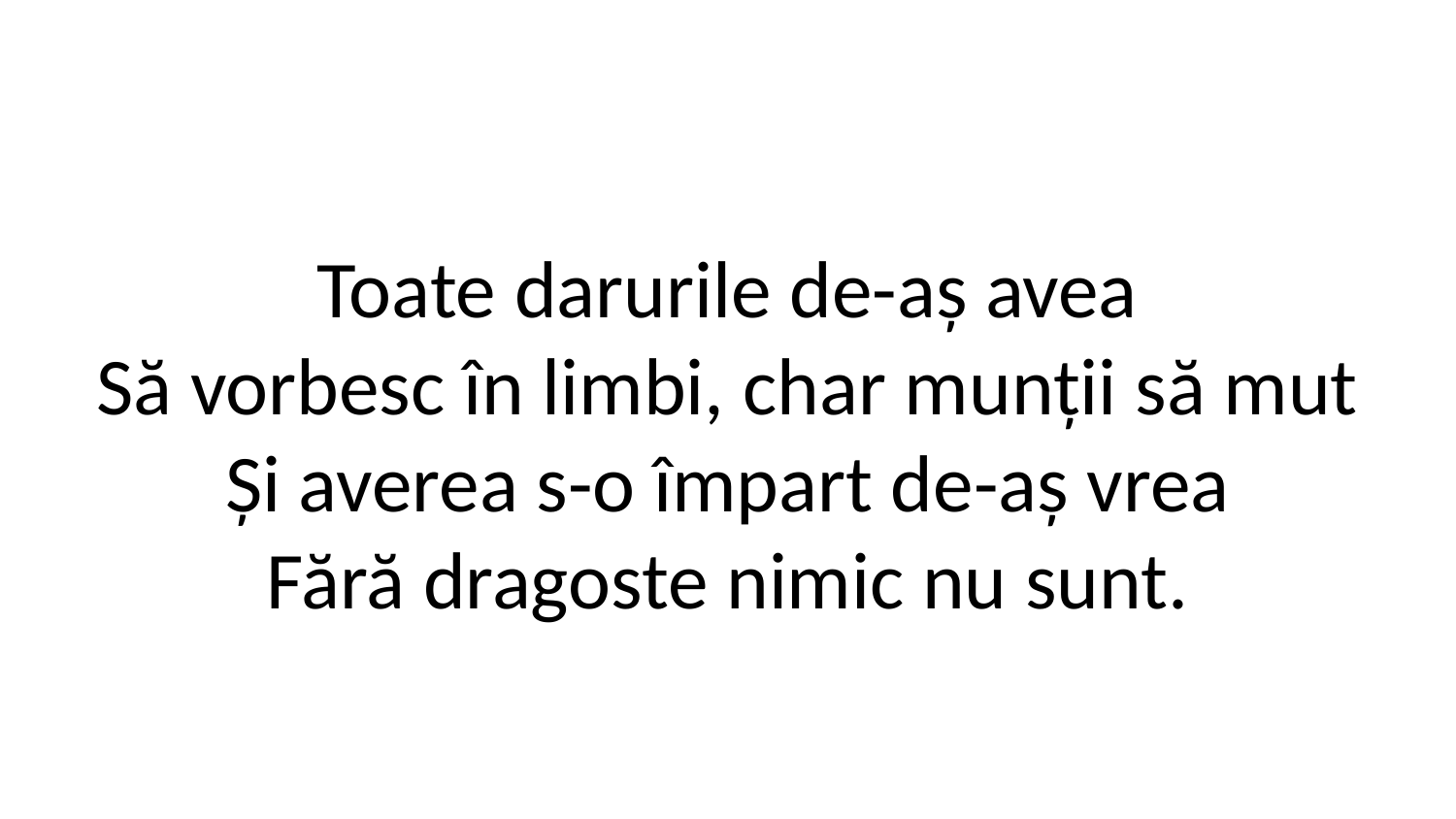

Toate darurile de-aș avea
Să vorbesc în limbi, char munții să mut
Și averea s-o împart de-aș vrea
Fără dragoste nimic nu sunt.